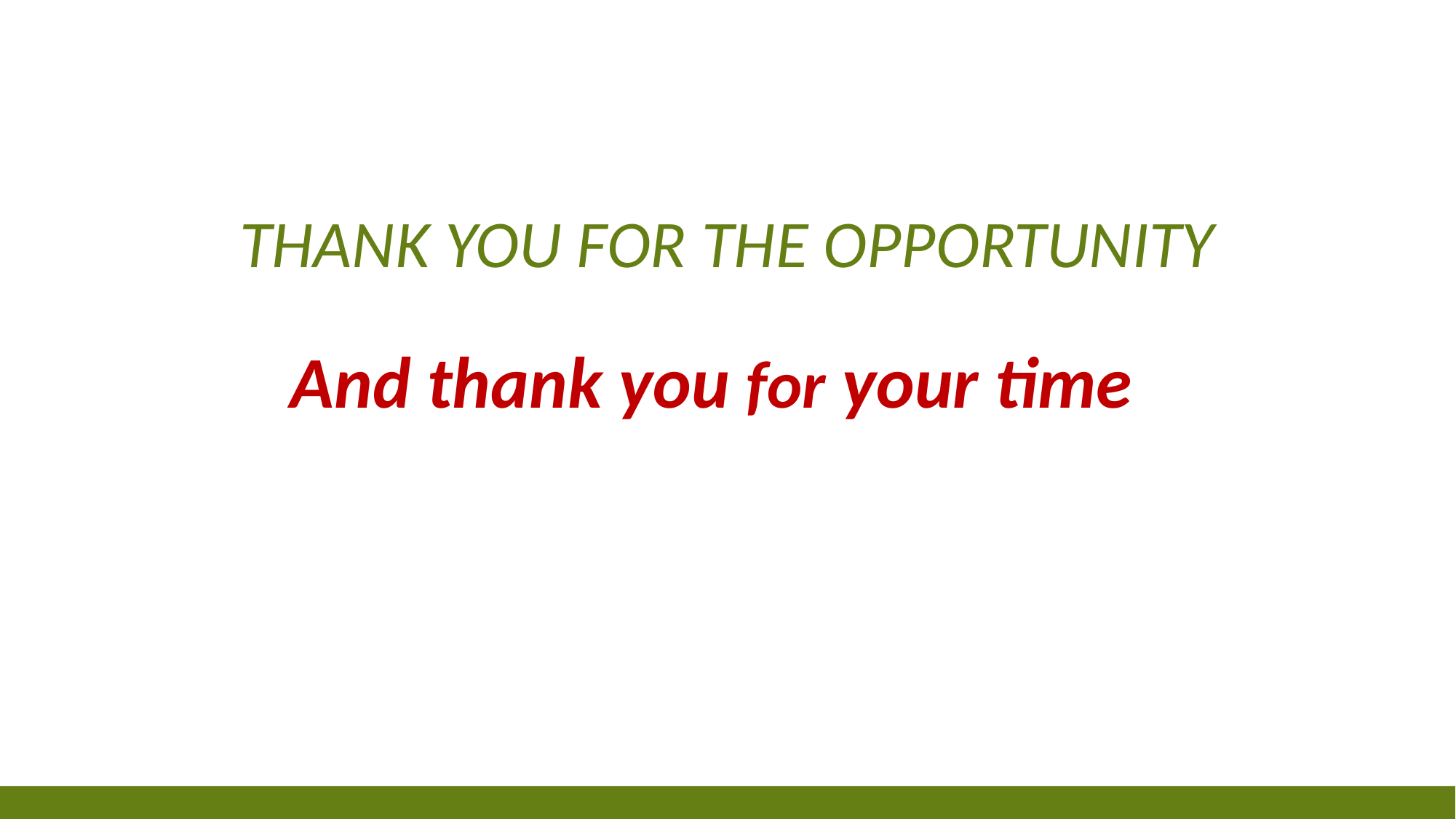

# Thank you for the opportunity
And thank you for your time